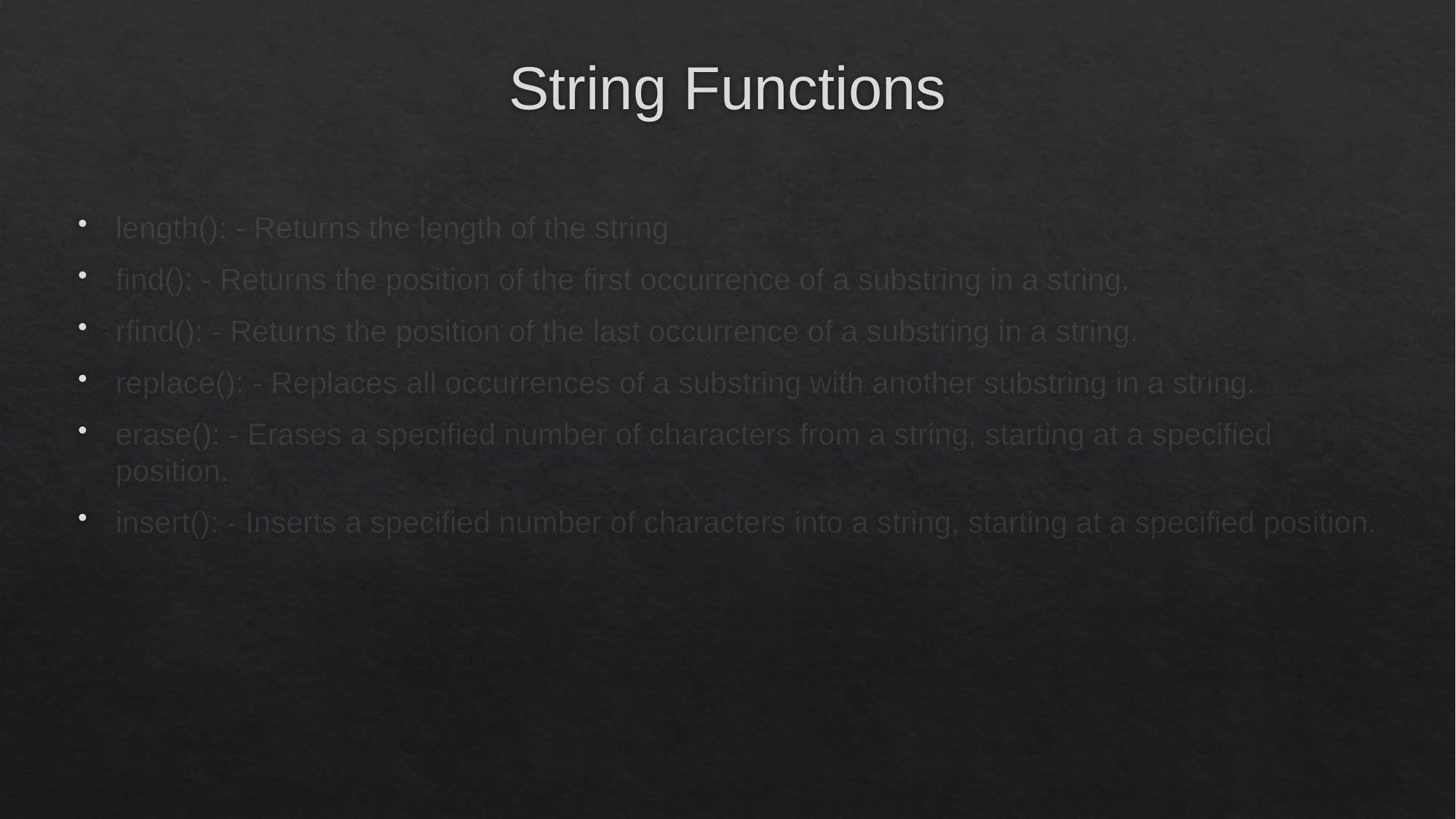

# String Functions
length(): - Returns the length of the string
find(): - Returns the position of the first occurrence of a substring in a string.
rfind(): - Returns the position of the last occurrence of a substring in a string.
replace(): - Replaces all occurrences of a substring with another substring in a string.
erase(): - Erases a specified number of characters from a string, starting at a specified position.
insert(): - Inserts a specified number of characters into a string, starting at a specified position.